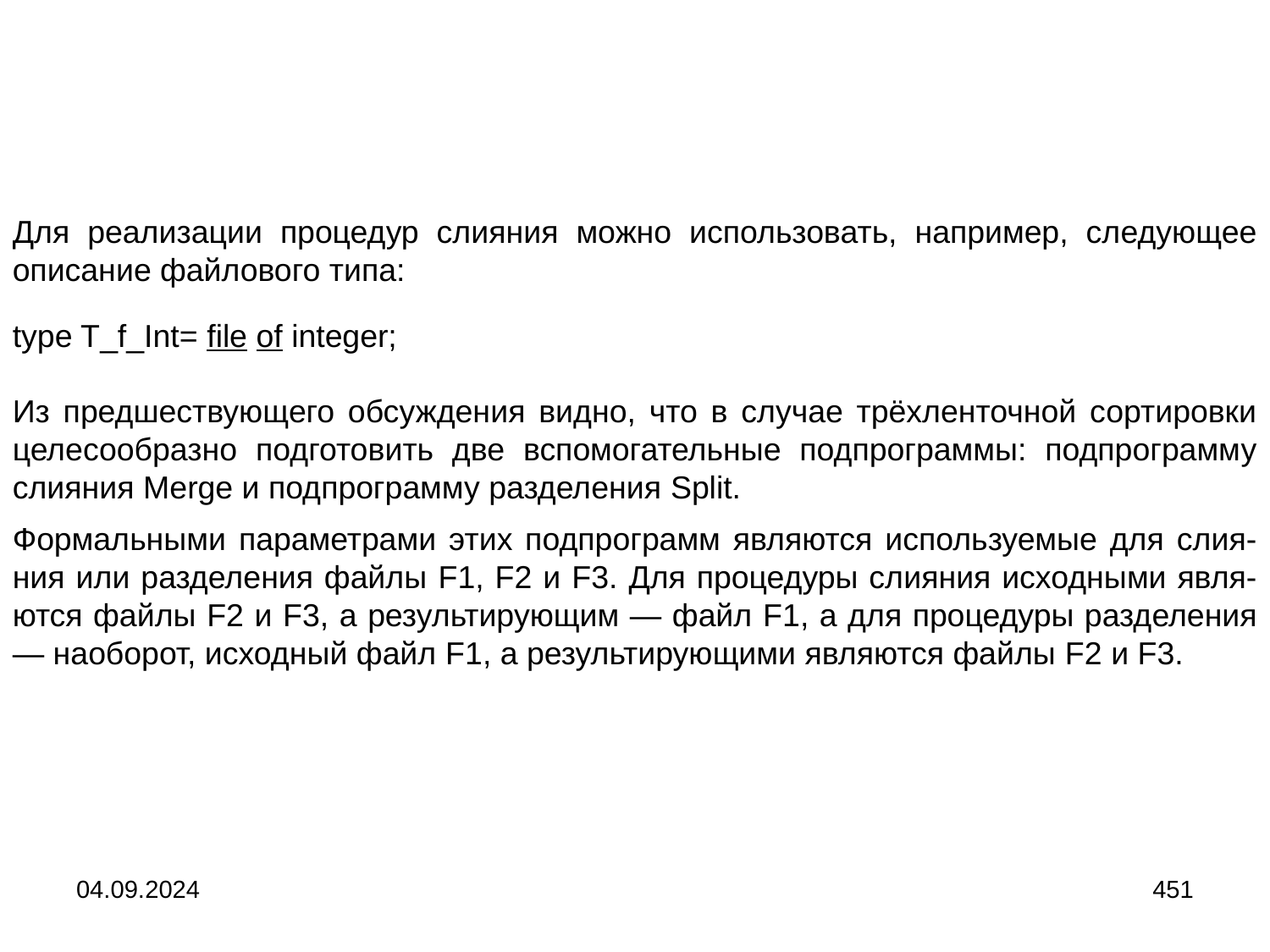

Для реализации процедур слияния можно использовать, например, следующее описание файлового типа:
type T_f_Int= file of integer;
Из предшествующего обсуждения видно, что в случае трёхленточной сортировки целесообразно подготовить две вспомогательные подпрограммы: подпрограмму слияния Merge и подпрограмму разделения Split.
Формальными параметрами этих подпрограмм являются используемые для слия-ния или разделения файлы F1, F2 и F3. Для процедуры слияния исходными явля-ются файлы F2 и F3, а результирующим ― файл F1, а для процедуры разделения ― наоборот, исходный файл F1, а результирующими являются файлы F2 и F3.
04.09.2024
451